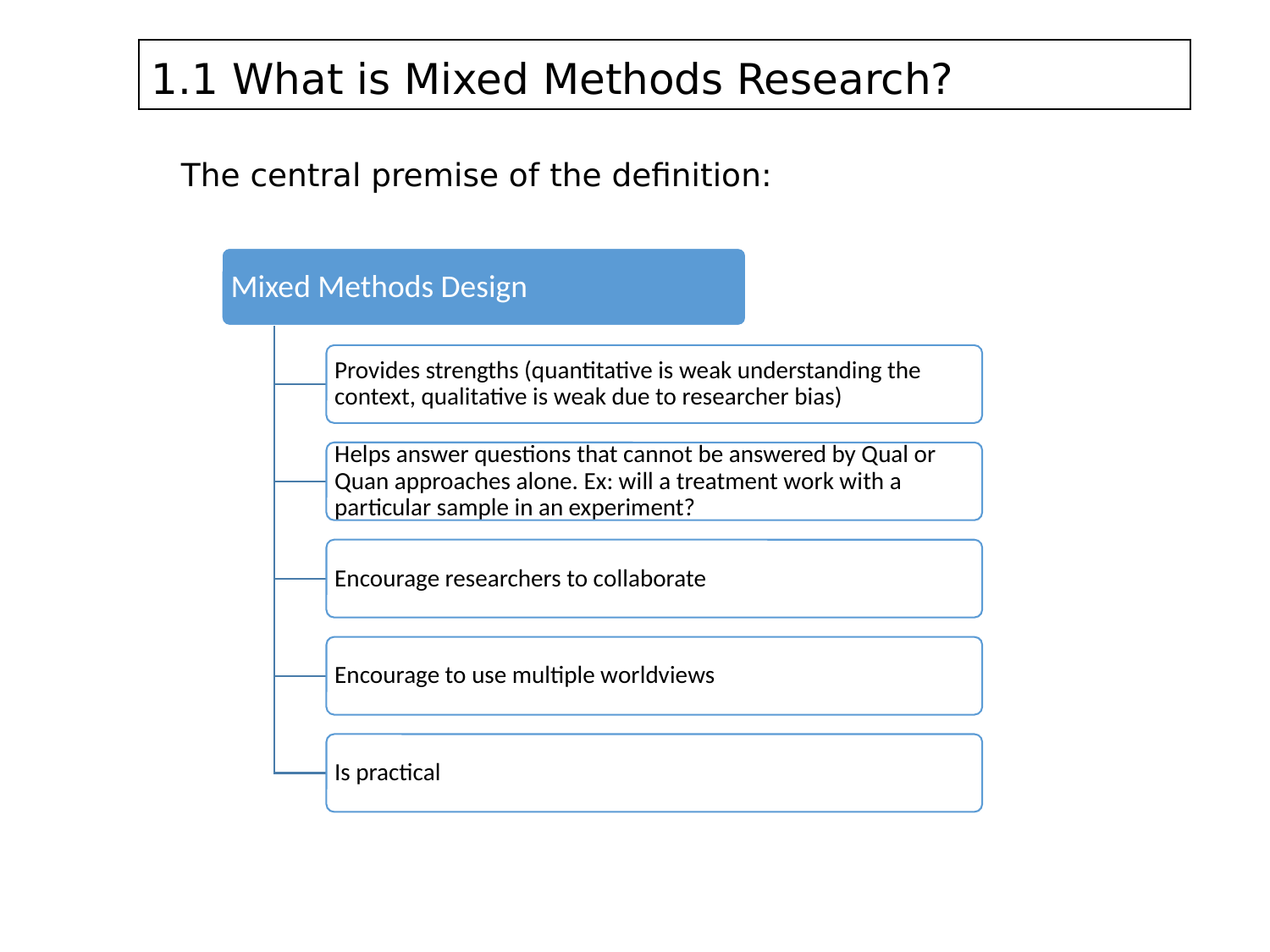

1.1 What is Mixed Methods Research?
The central premise of the definition:
Mixed Methods Design
Provides strengths (quantitative is weak understanding the context, qualitative is weak due to researcher bias)
Helps answer questions that cannot be answered by Qual or Quan approaches alone. Ex: will a treatment work with a particular sample in an experiment?
Encourage researchers to collaborate
Encourage to use multiple worldviews
Is practical